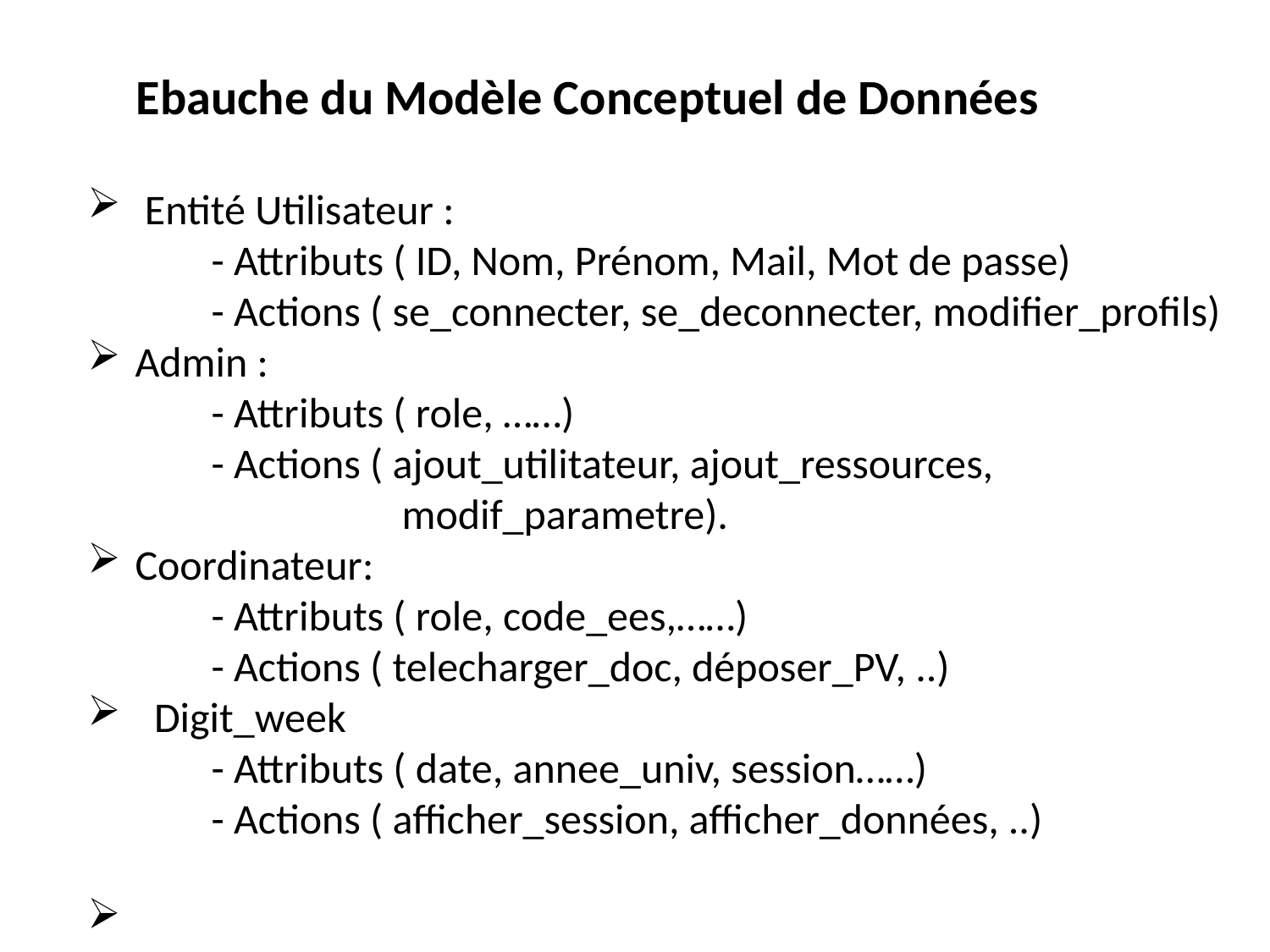

Ebauche du Modèle Conceptuel de Données
 Entité Utilisateur :
             - Attributs ( ID, Nom, Prénom, Mail, Mot de passe)
             - Actions ( se_connecter, se_deconnecter, modifier_profils)
Admin :
             - Attributs ( role, ……)
             - Actions ( ajout_utilitateur, ajout_ressources,
                                 modif_parametre).
Coordinateur:
             - Attributs ( role, code_ees,……)
             - Actions ( telecharger_doc, déposer_PV, ..)
  Digit_week
             - Attributs ( date, annee_univ, session……)
             - Actions ( afficher_session, afficher_données, ..)